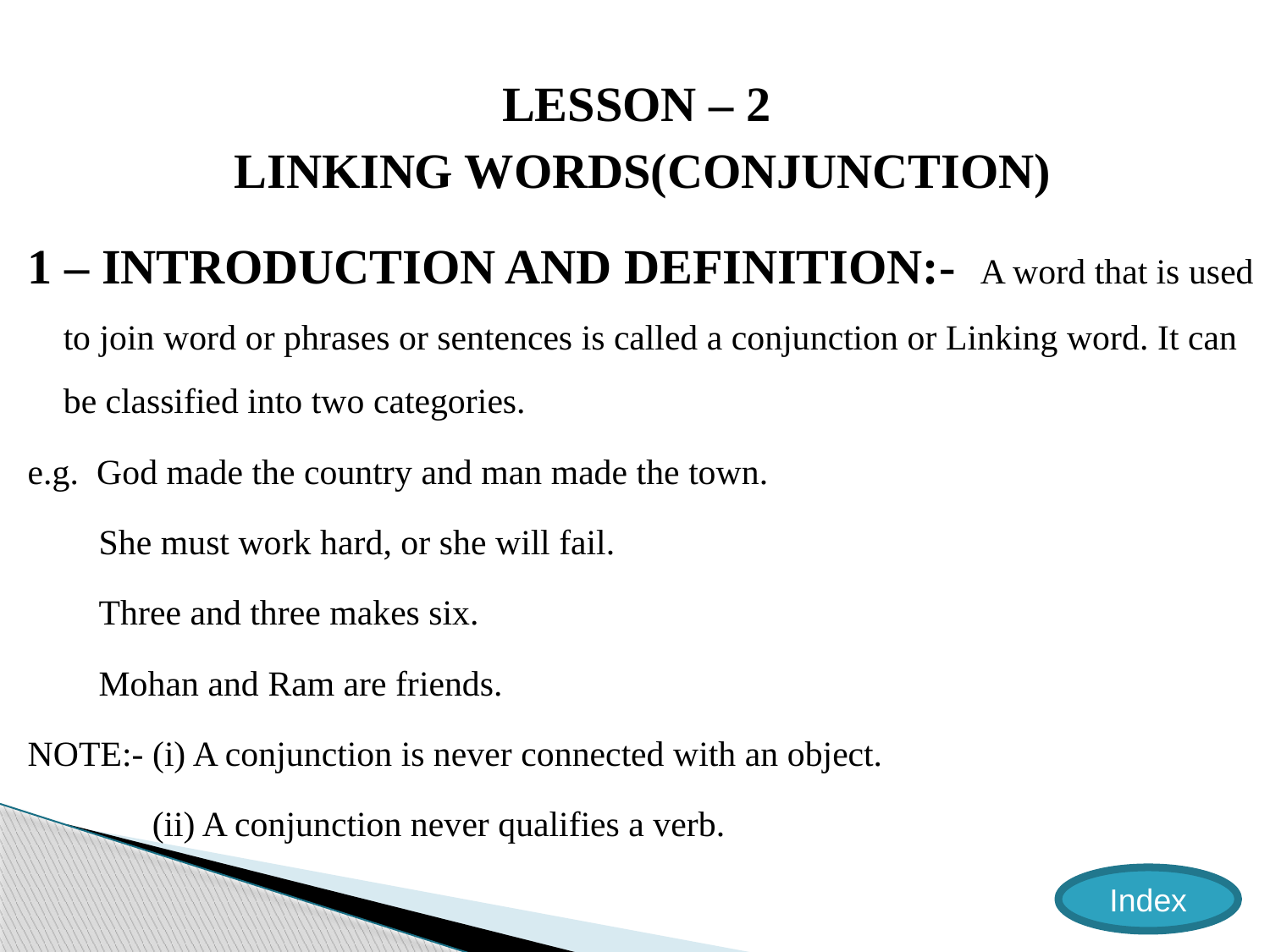

LESSON – 2
LINKING WORDS(CONJUNCTION)
1 – INTRODUCTION AND DEFINITION:-  A word that is used to join word or phrases or sentences is called a conjunction or Linking word. It can be classified into two categories.
e.g.  God made the country and man made the town.
        She must work hard, or she will fail.
        Three and three makes six.
        Mohan and Ram are friends.
NOTE:- (i) A conjunction is never connected with an object.
              (ii) A conjunction never qualifies a verb.
Index